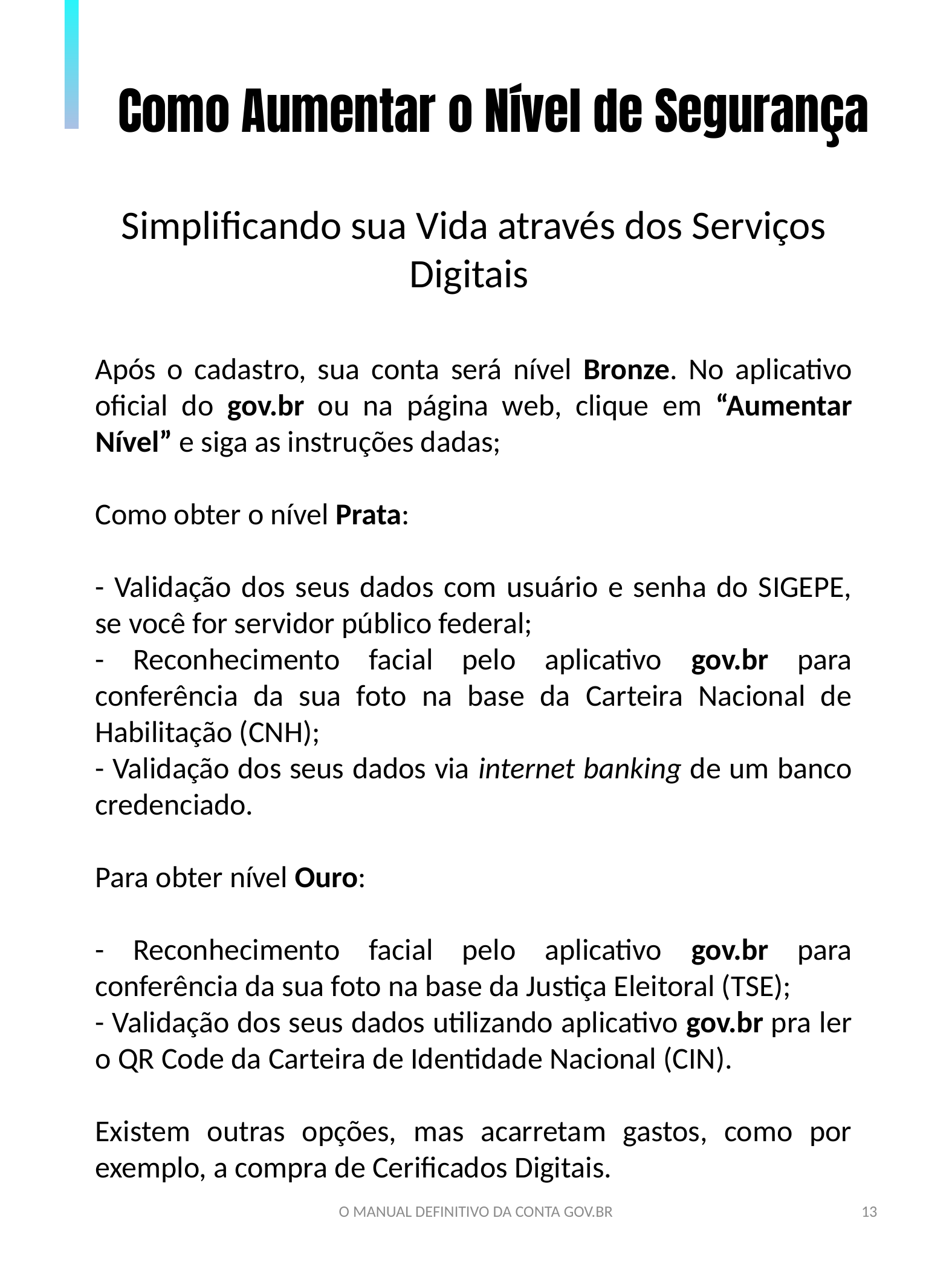

Como Aumentar o Nível de Segurança
Simplificando sua Vida através dos Serviços Digitais
Após o cadastro, sua conta será nível Bronze. No aplicativo oficial do gov.br ou na página web, clique em “Aumentar Nível” e siga as instruções dadas;

Como obter o nível Prata:

- Validação dos seus dados com usuário e senha do SIGEPE, se você for servidor público federal;
- Reconhecimento facial pelo aplicativo gov.br para conferência da sua foto na base da Carteira Nacional de Habilitação (CNH);
- Validação dos seus dados via internet banking de um banco credenciado.

Para obter nível Ouro:

- Reconhecimento facial pelo aplicativo gov.br para conferência da sua foto na base da Justiça Eleitoral (TSE);
- Validação dos seus dados utilizando aplicativo gov.br pra ler o QR Code da Carteira de Identidade Nacional (CIN).

Existem outras opções, mas acarretam gastos, como por exemplo, a compra de Cerificados Digitais.

O MANUAL DEFINITIVO DA CONTA GOV.BR
13